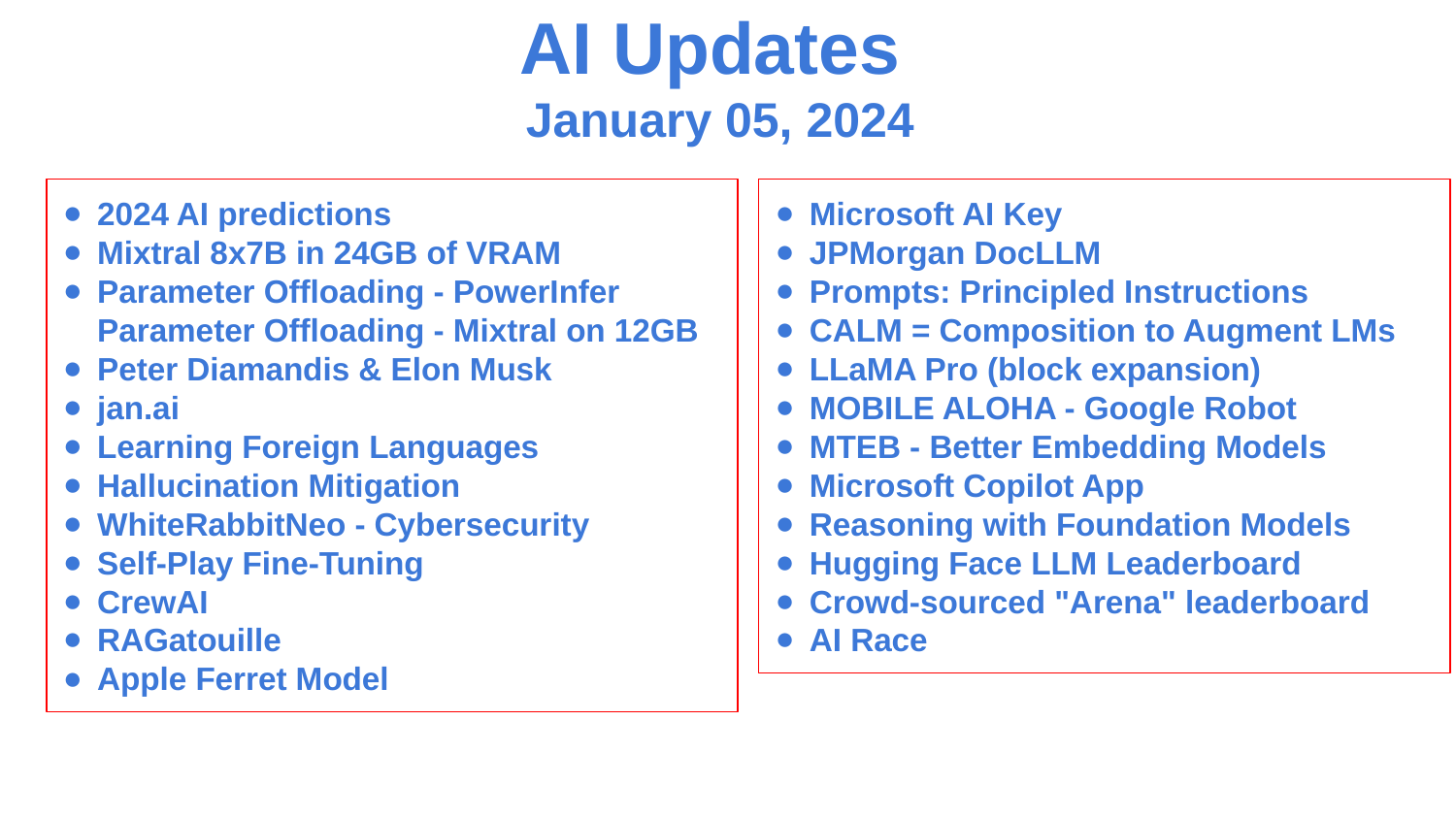

AI Updates
January 05, 2024
2024 AI predictions
Mixtral 8x7B in 24GB of VRAM
Parameter Offloading - PowerInfer Parameter Offloading - Mixtral on 12GB
Peter Diamandis & Elon Musk
jan.ai
Learning Foreign Languages
Hallucination Mitigation
WhiteRabbitNeo - Cybersecurity
Self-Play Fine-Tuning
CrewAI
RAGatouille
Apple Ferret Model
Microsoft AI Key
JPMorgan DocLLM
Prompts: Principled Instructions
CALM = Composition to Augment LMs
LLaMA Pro (block expansion)
MOBILE ALOHA - Google Robot
MTEB - Better Embedding Models
Microsoft Copilot App
Reasoning with Foundation Models
Hugging Face LLM Leaderboard
Crowd-sourced "Arena" leaderboard
AI Race